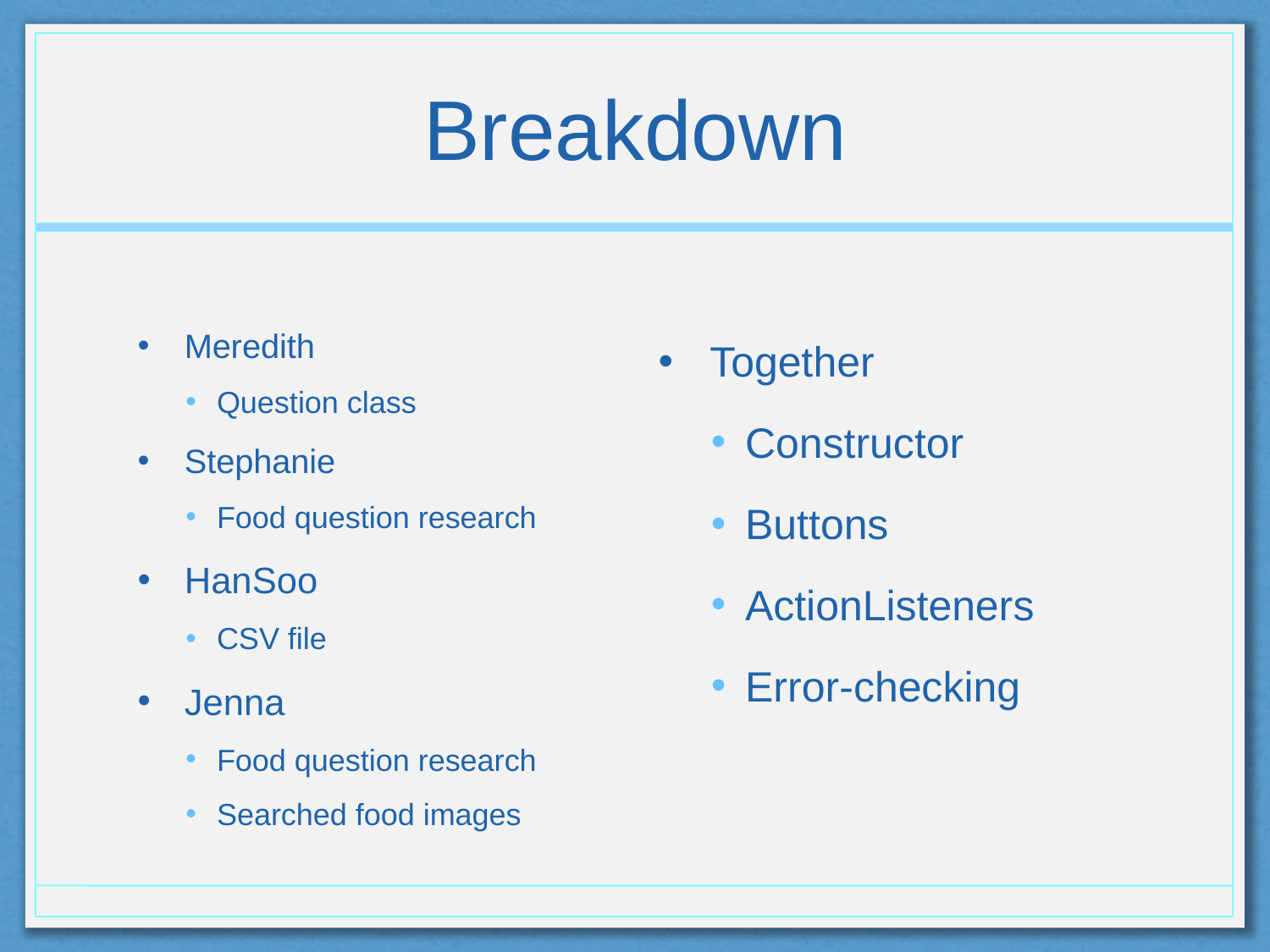

# Breakdown
Meredith
Question class
Stephanie
Food question research
HanSoo
CSV file
Jenna
Food question research
Searched food images

Together
Constructor
Buttons
ActionListeners
Error-checking